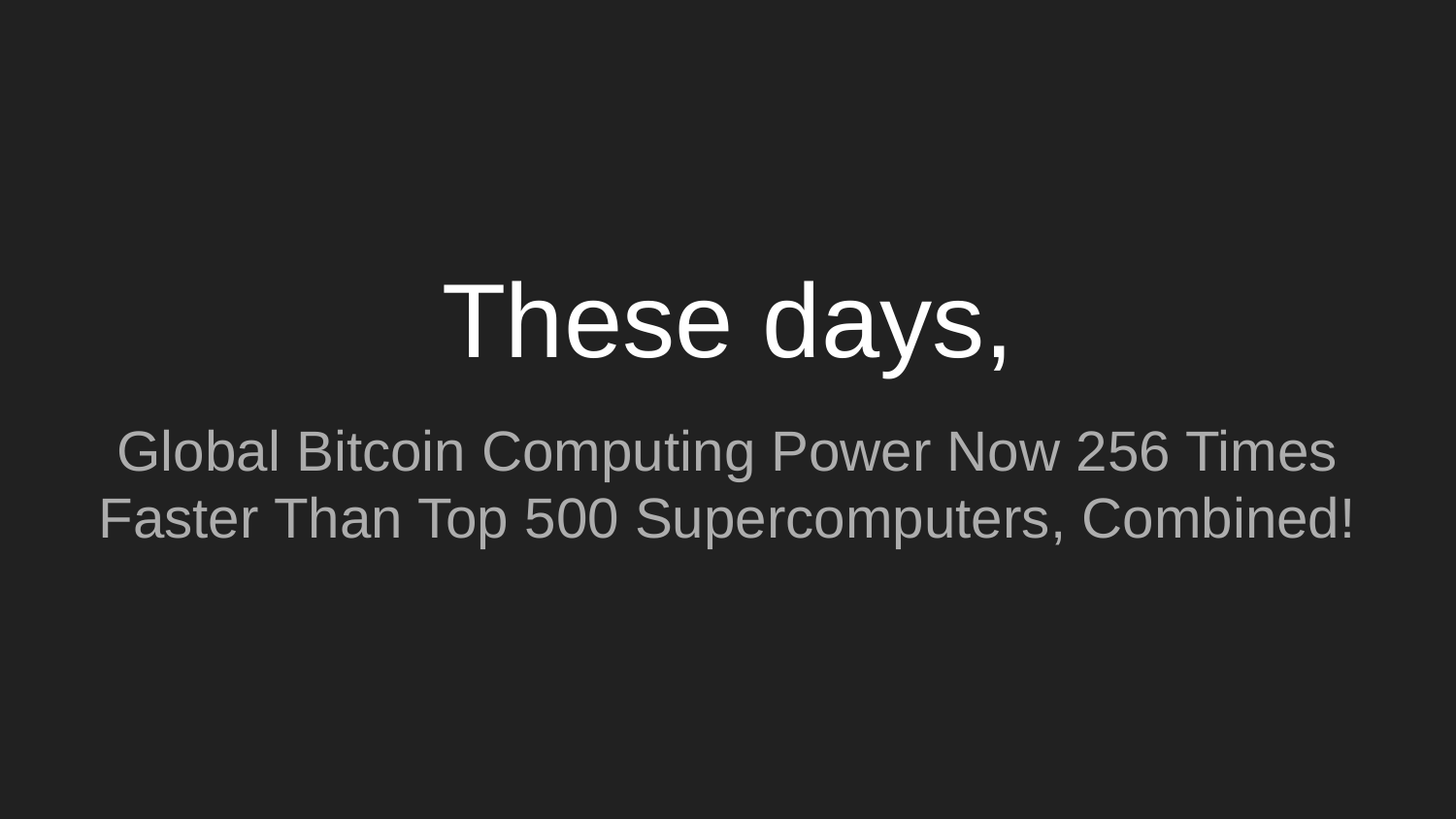

# These days,
Global Bitcoin Computing Power Now 256 Times Faster Than Top 500 Supercomputers, Combined!